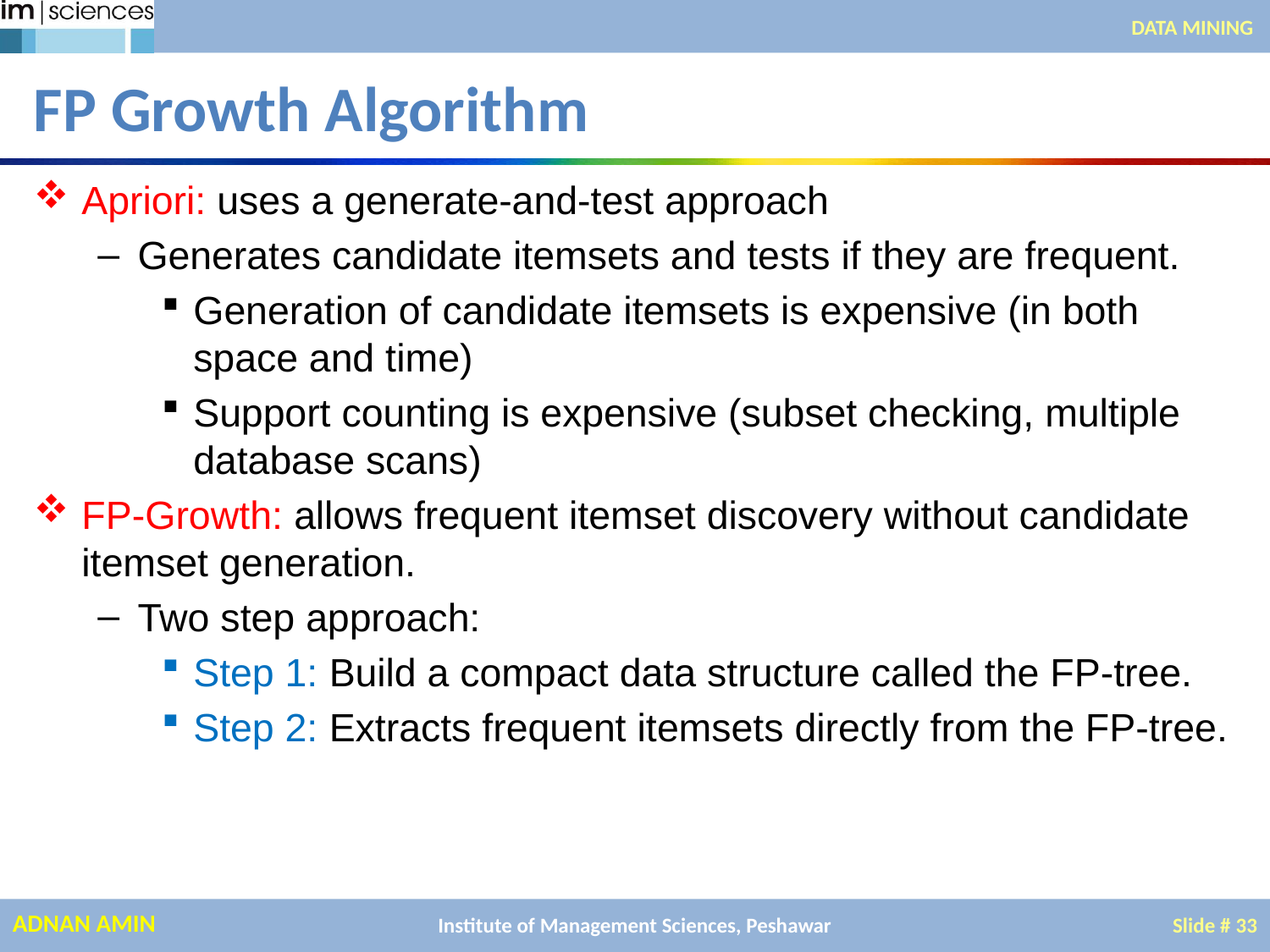

DATA MINING
# FP Growth Algorithm
Apriori: uses a generate-and-test approach
Generates candidate itemsets and tests if they are frequent.
Generation of candidate itemsets is expensive (in both space and time)
Support counting is expensive (subset checking, multiple database scans)
FP-Growth: allows frequent itemset discovery without candidate itemset generation.
Two step approach:
Step 1: Build a compact data structure called the FP-tree.
Step 2: Extracts frequent itemsets directly from the FP-tree.
Institute of Management Sciences, Peshawar
Slide # 33